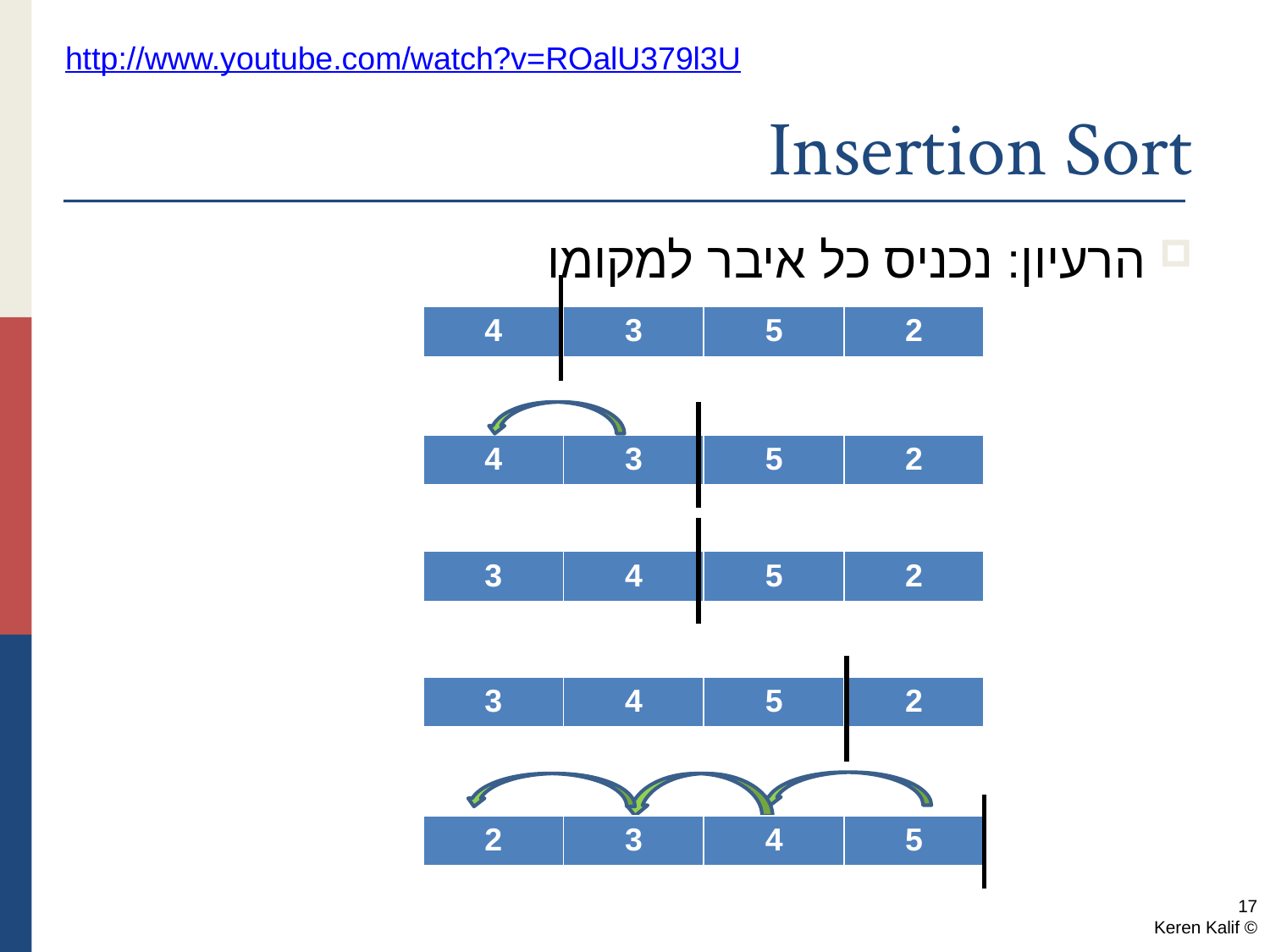

http://www.youtube.com/watch?v=ROalU379l3U
# Insertion Sort
הרעיון: נכניס כל איבר למקומו
| 4 | 3 | 5 | 2 |
| --- | --- | --- | --- |

| 4 | 3 | 5 | 2 |
| --- | --- | --- | --- |
| 3 | 4 | 5 | 2 |
| --- | --- | --- | --- |
| 3 | 4 | 5 | 2 |
| --- | --- | --- | --- |

| 3 | 4 | 5 | 2 |
| --- | --- | --- | --- |
| 3 | 4 | 2 | 5 |
| --- | --- | --- | --- |
| 3 | 2 | 4 | 5 |
| --- | --- | --- | --- |
| 2 | 3 | 4 | 5 |
| --- | --- | --- | --- |
17
© Keren Kalif